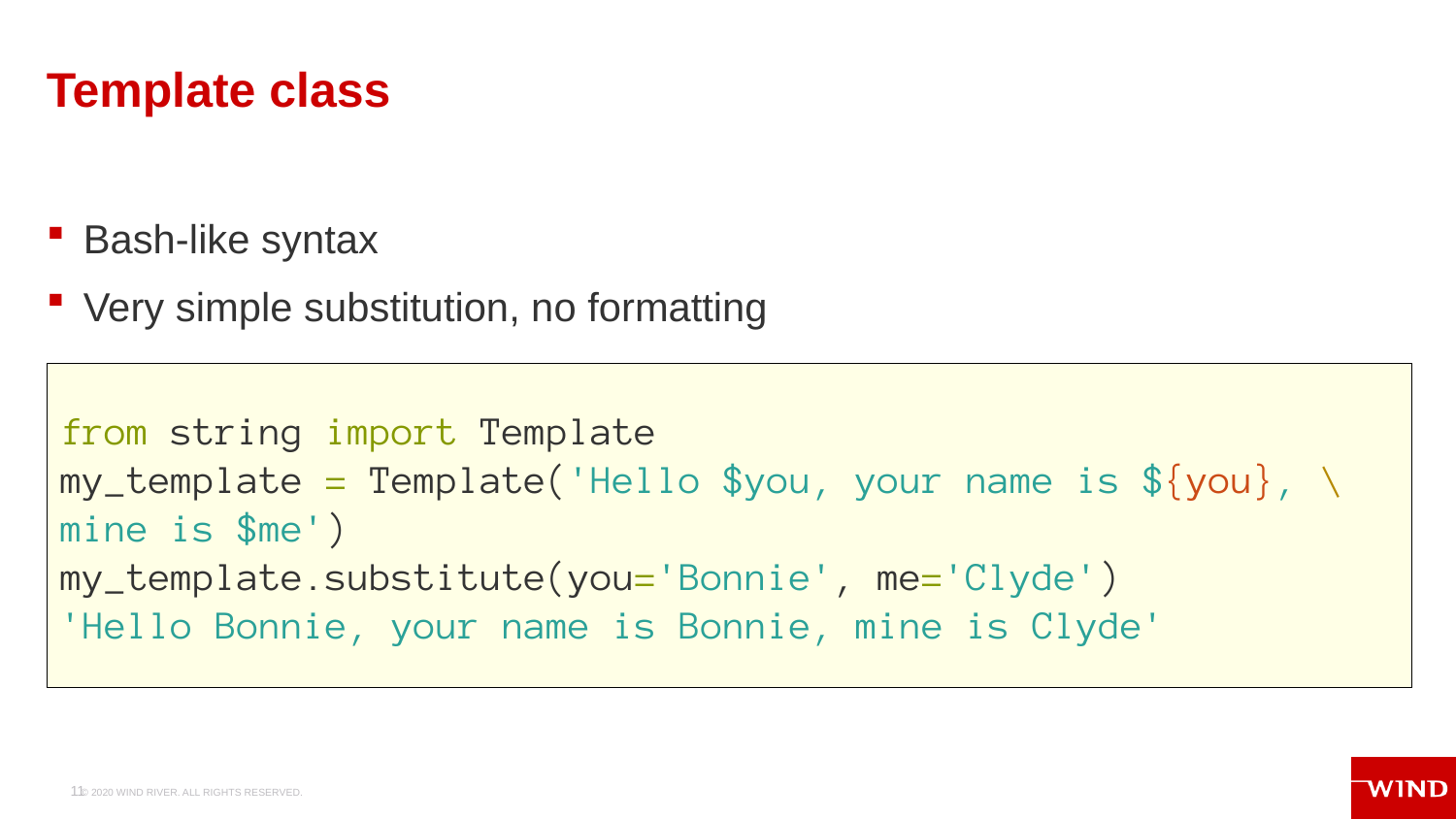

11
# Template class
Bash-like syntax
Very simple substitution, no formatting
from string import Template
my_template = Template('Hello $you, your name is ${you}, \
mine is $me')
my_template.substitute(you='Bonnie', me='Clyde')
'Hello Bonnie, your name is Bonnie, mine is Clyde'